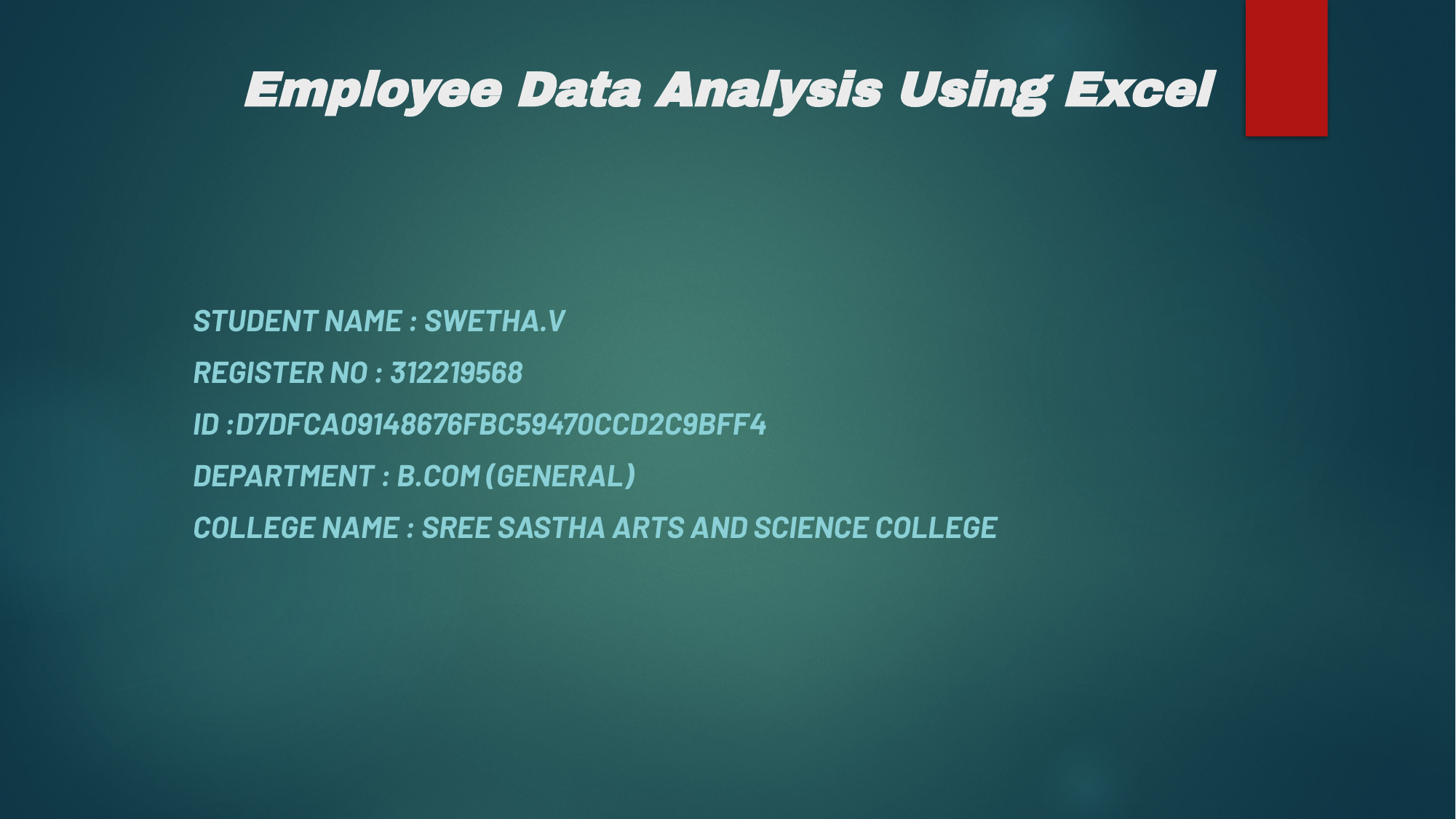

# Employee Data Analysis Using Excel
Student Name : Swetha.V
Register NO : 312219568
ID :D7DFCA09148676FBC59470CCD2C9BFF4
Department : B.COM (General)
College Name : Sree Sastha Arts And Science College